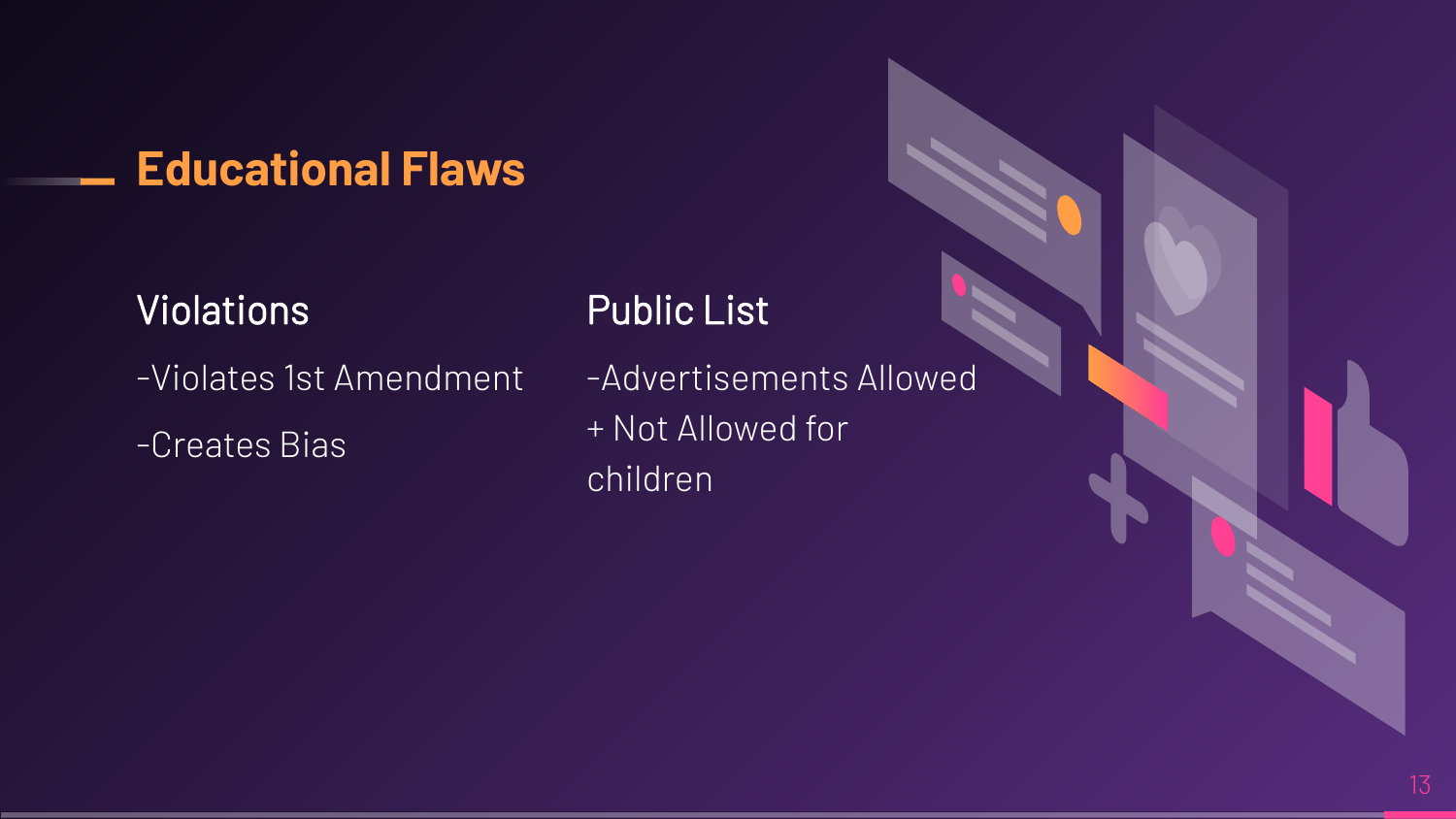

# Educational Flaws
Violations
-Violates 1st Amendment
-Creates Bias
Public List
-Advertisements Allowed + Not Allowed for children
13